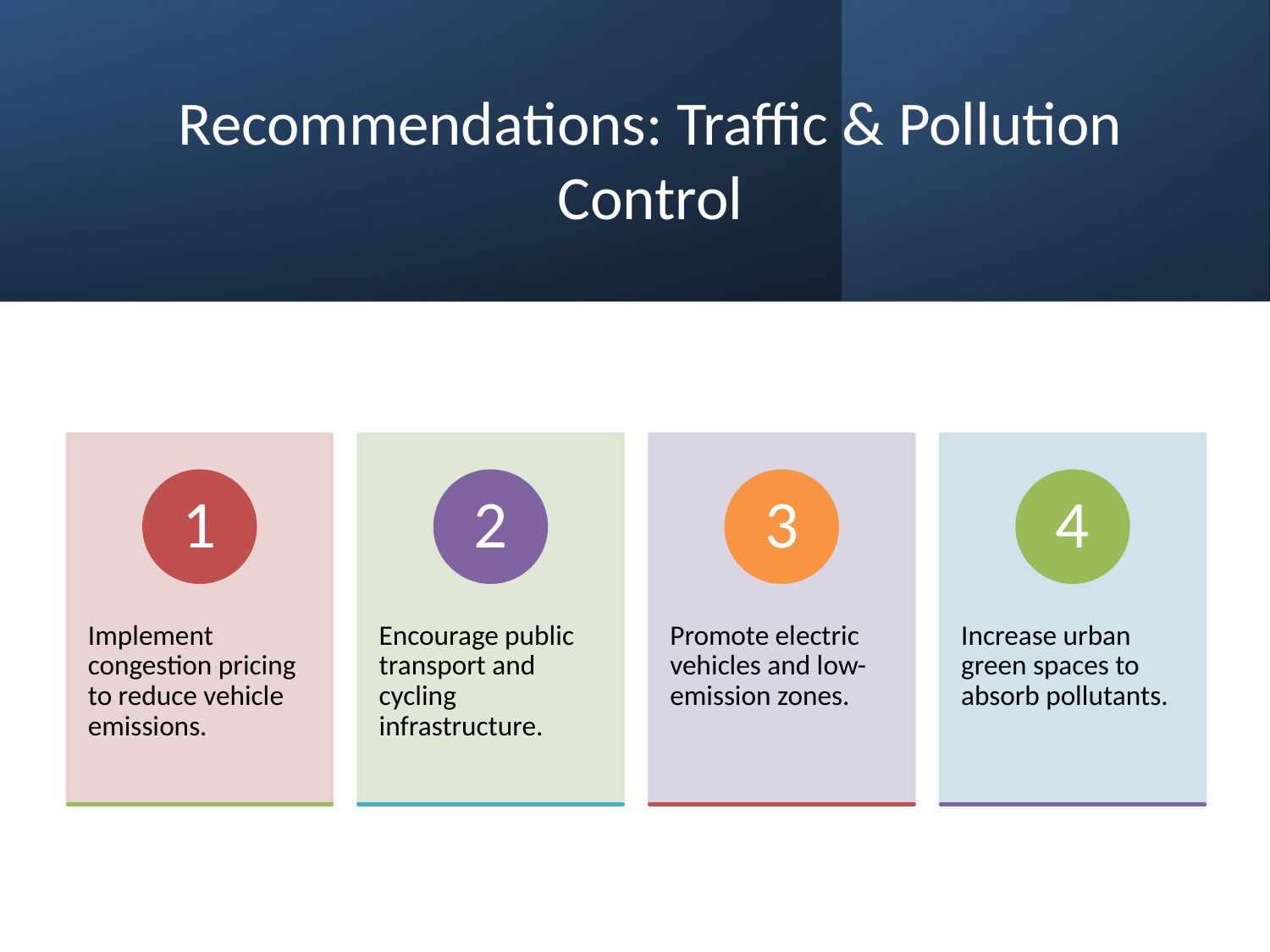

# Recommendations: Traffic & Pollution Control

1
2
3
4
Implement congestion pricing to reduce vehicle emissions.
Encourage public transport and cycling infrastructure.
Promote electric vehicles and low-emission zones.
Increase urban green spaces to absorb pollutants.